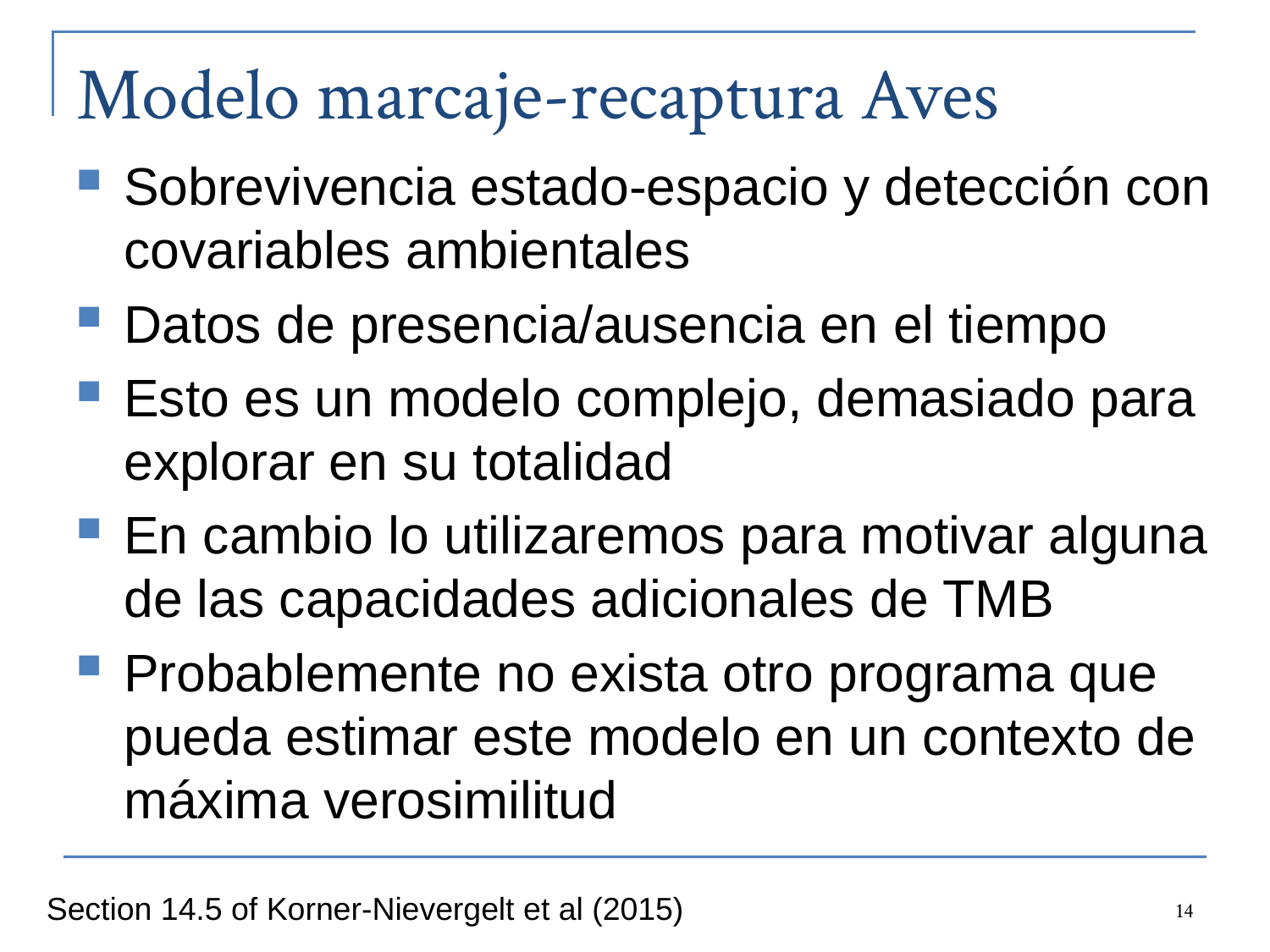

# Modelo marcaje-recaptura Aves
Sobrevivencia estado-espacio y detección con covariables ambientales
Datos de presencia/ausencia en el tiempo
Esto es un modelo complejo, demasiado para explorar en su totalidad
En cambio lo utilizaremos para motivar alguna de las capacidades adicionales de TMB
Probablemente no exista otro programa que pueda estimar este modelo en un contexto de máxima verosimilitud
14
Section 14.5 of Korner-Nievergelt et al (2015)